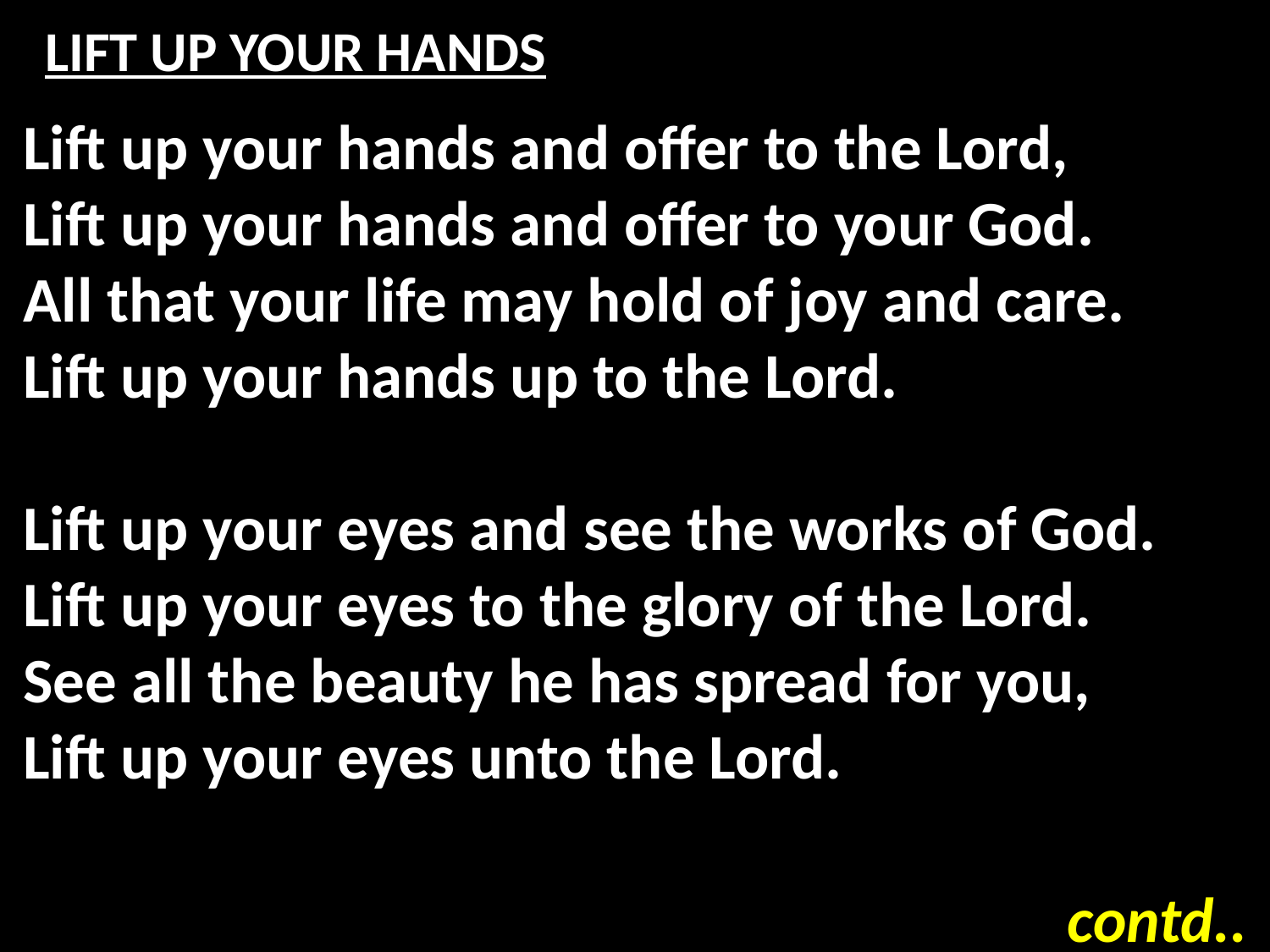

# LIFT UP YOUR HANDS
Lift up your hands and offer to the Lord,
Lift up your hands and offer to your God.
All that your life may hold of joy and care.
Lift up your hands up to the Lord.

Lift up your eyes and see the works of God.
Lift up your eyes to the glory of the Lord.
See all the beauty he has spread for you,
Lift up your eyes unto the Lord.
contd..